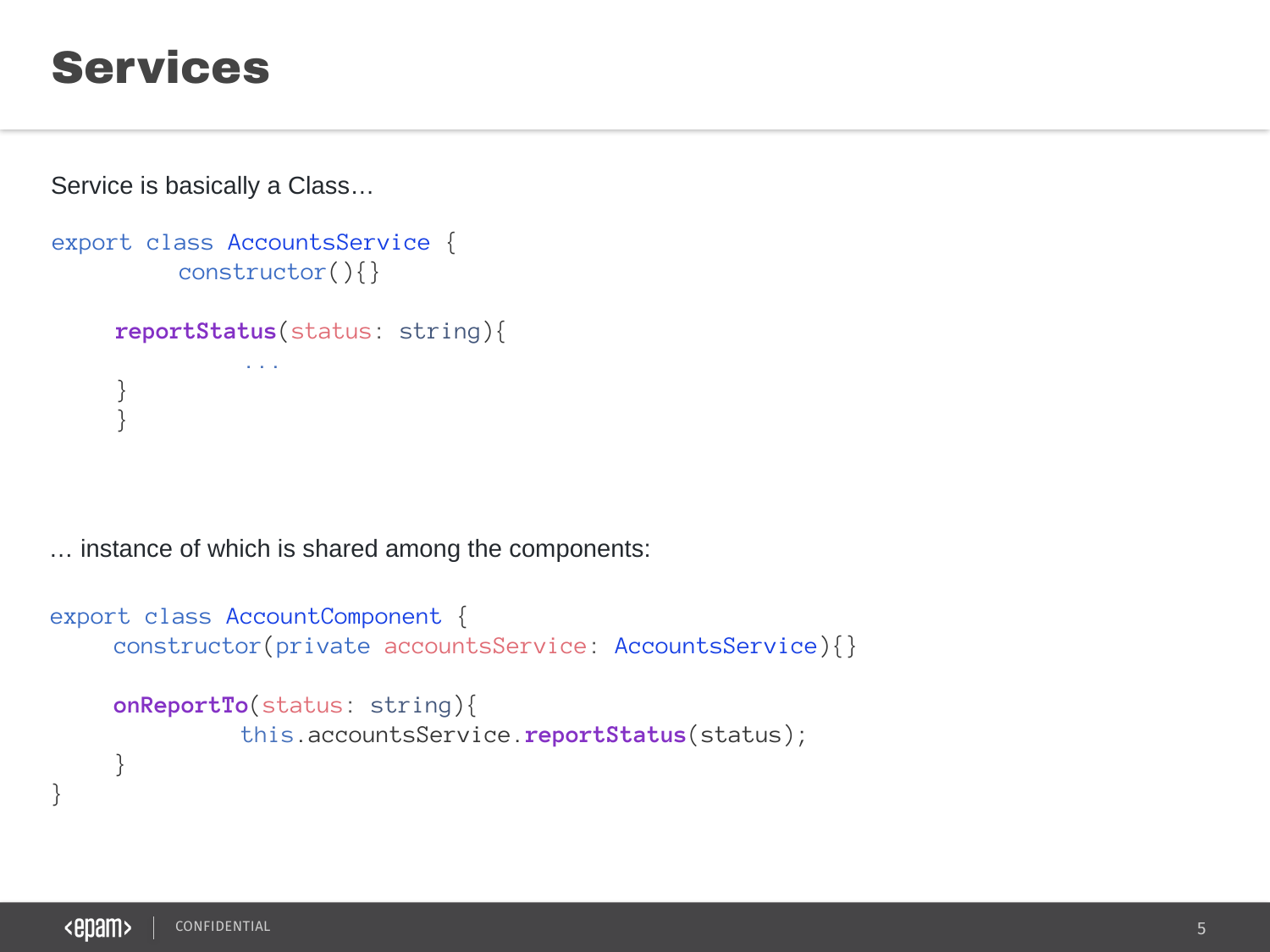

Services
Service is basically a Class…
export class AccountsService {
	constructor(){}
reportStatus(status: string){
	...
}
	}
… instance of which is shared among the components:
export class AccountComponent {
constructor(private accountsService: AccountsService){}
onReportTo(status: string){
	this.accountsService.reportStatus(status);
}
}